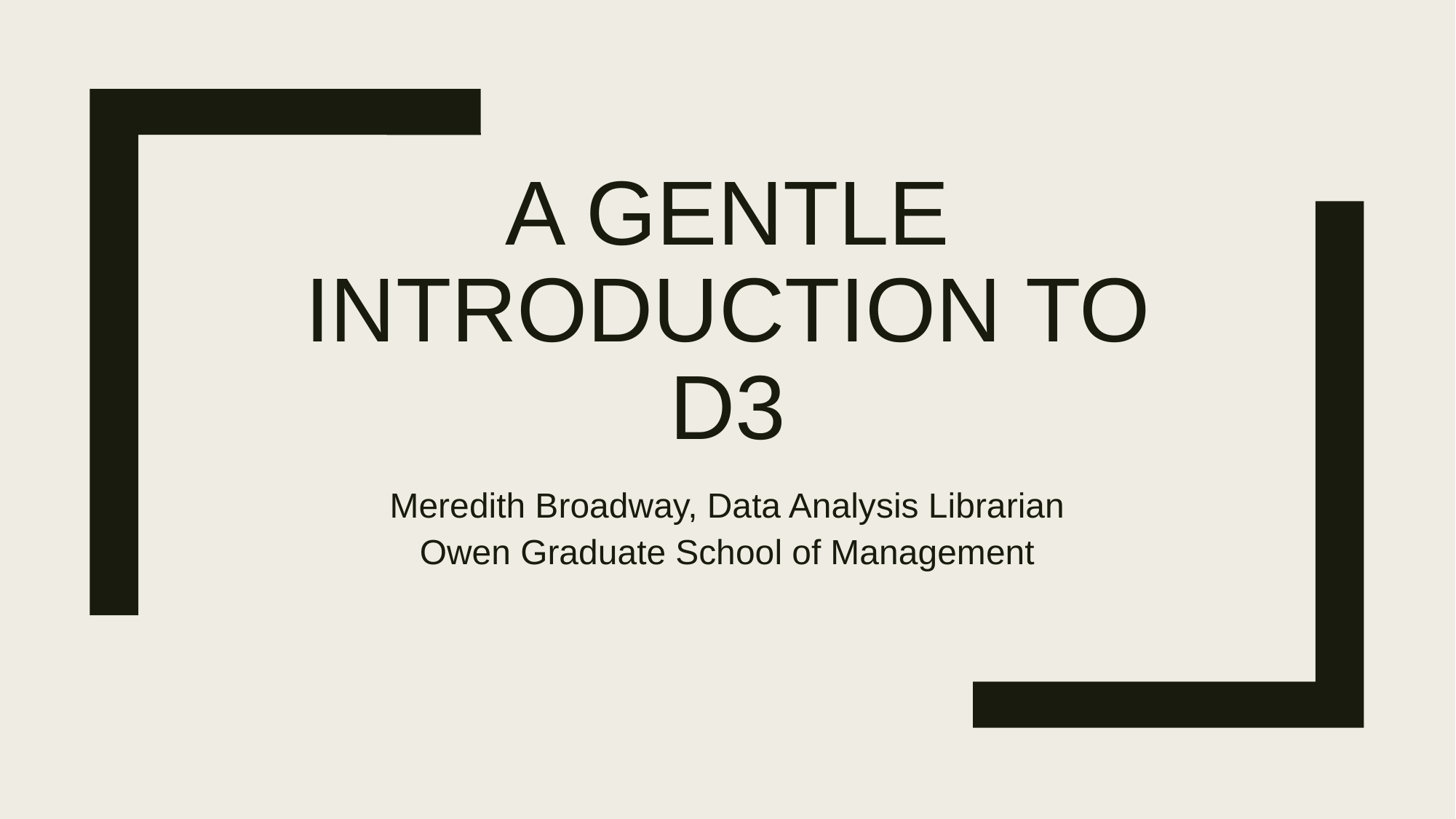

# A gentle introduction to D3
Meredith Broadway, Data Analysis Librarian
Owen Graduate School of Management